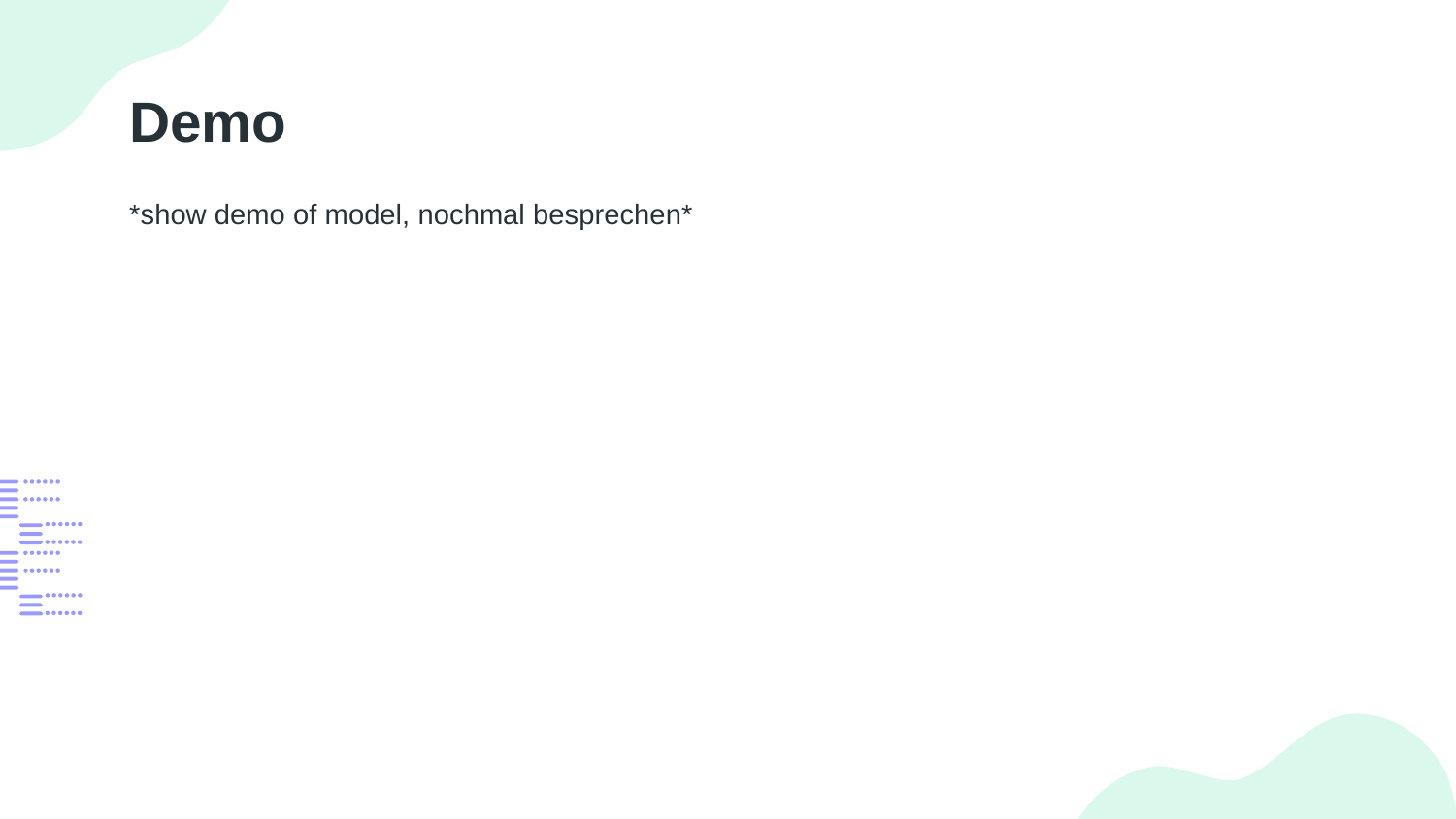

# Demo
*show demo of model, nochmal besprechen*